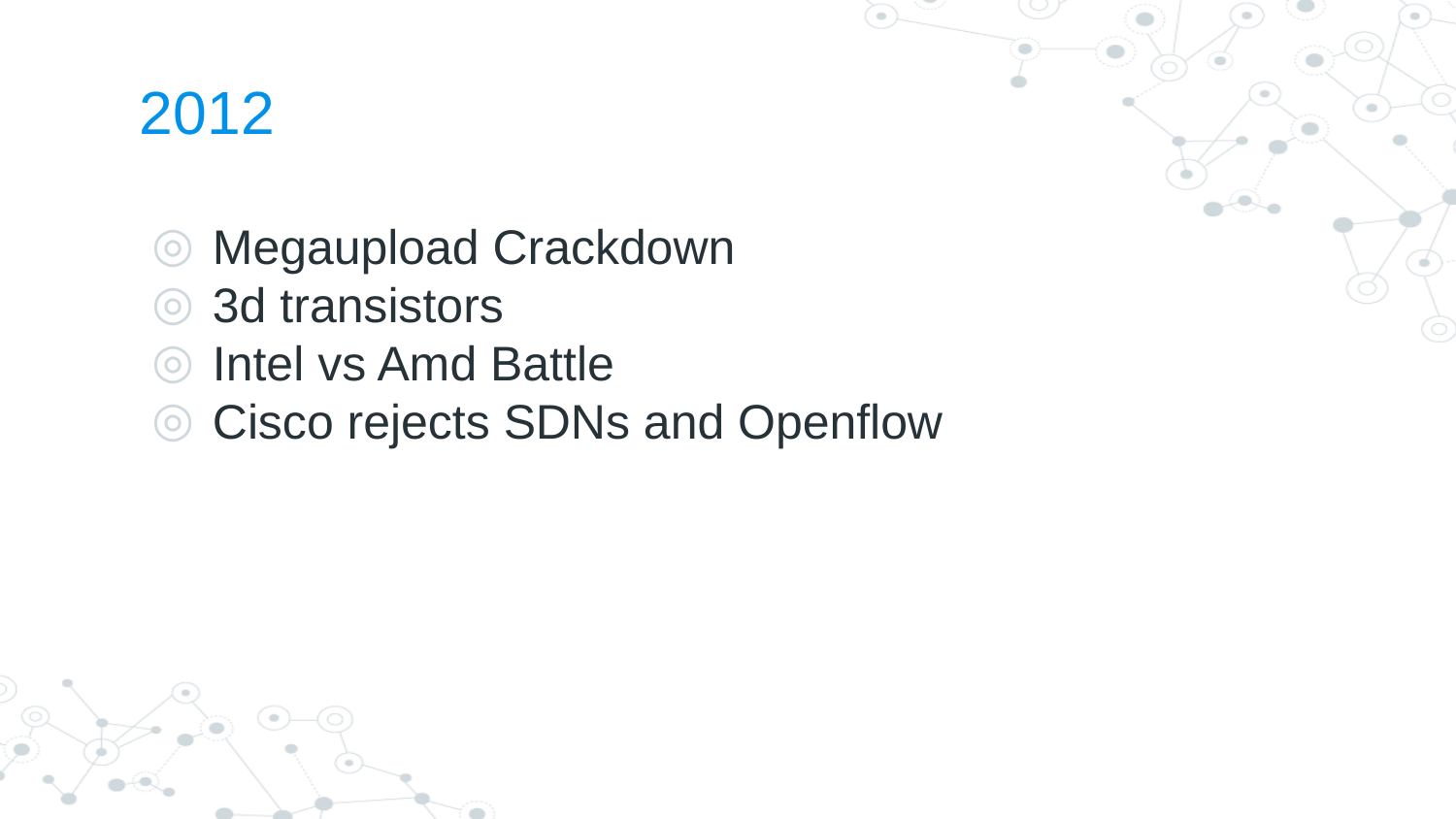

# 2012
Megaupload Crackdown
3d transistors
Intel vs Amd Battle
Cisco rejects SDNs and Openflow